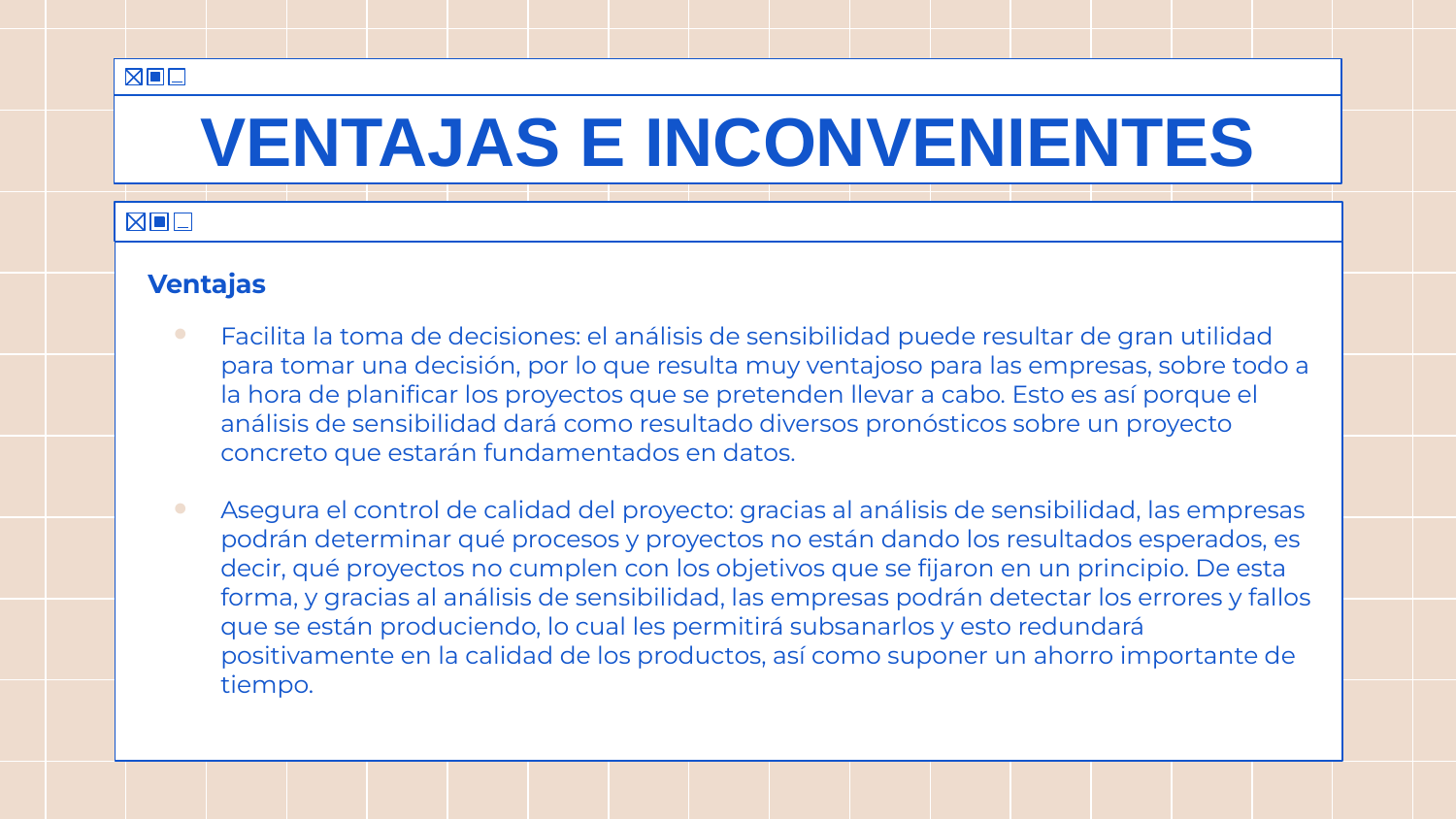

# VENTAJAS E INCONVENIENTES

Ventajas

Facilita la toma de decisiones: el análisis de sensibilidad puede resultar de gran utilidad para tomar una decisión, por lo que resulta muy ventajoso para las empresas, sobre todo a la hora de planificar los proyectos que se pretenden llevar a cabo. Esto es así porque el análisis de sensibilidad dará como resultado diversos pronósticos sobre un proyecto concreto que estarán fundamentados en datos.

Asegura el control de calidad del proyecto: gracias al análisis de sensibilidad, las empresas podrán determinar qué procesos y proyectos no están dando los resultados esperados, es decir, qué proyectos no cumplen con los objetivos que se fijaron en un principio. De esta forma, y gracias al análisis de sensibilidad, las empresas podrán detectar los errores y fallos que se están produciendo, lo cual les permitirá subsanarlos y esto redundará positivamente en la calidad de los productos, así como suponer un ahorro importante de tiempo.